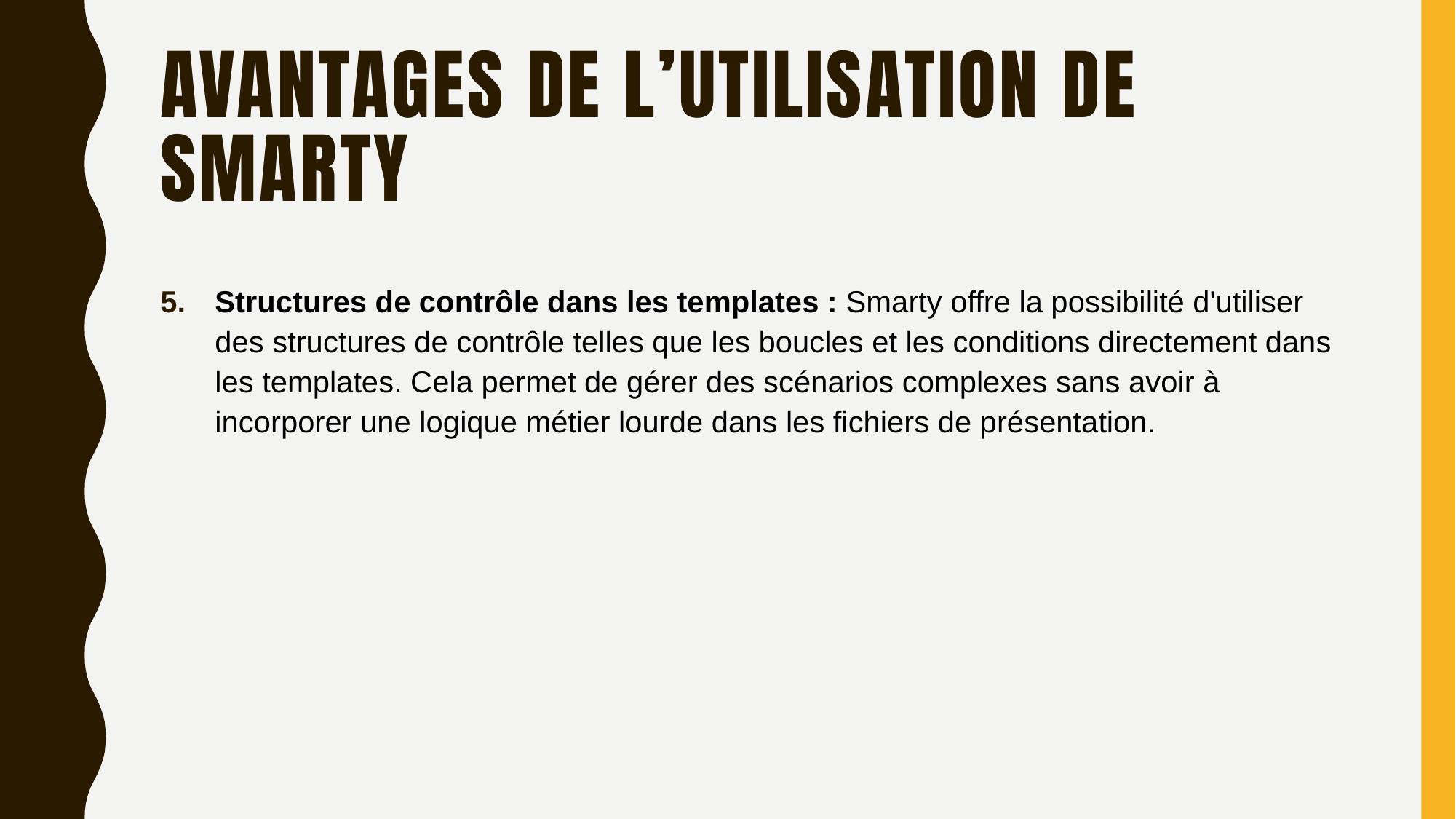

# Avantages de l’utilisation de smarty
Structures de contrôle dans les templates : Smarty offre la possibilité d'utiliser des structures de contrôle telles que les boucles et les conditions directement dans les templates. Cela permet de gérer des scénarios complexes sans avoir à incorporer une logique métier lourde dans les fichiers de présentation.